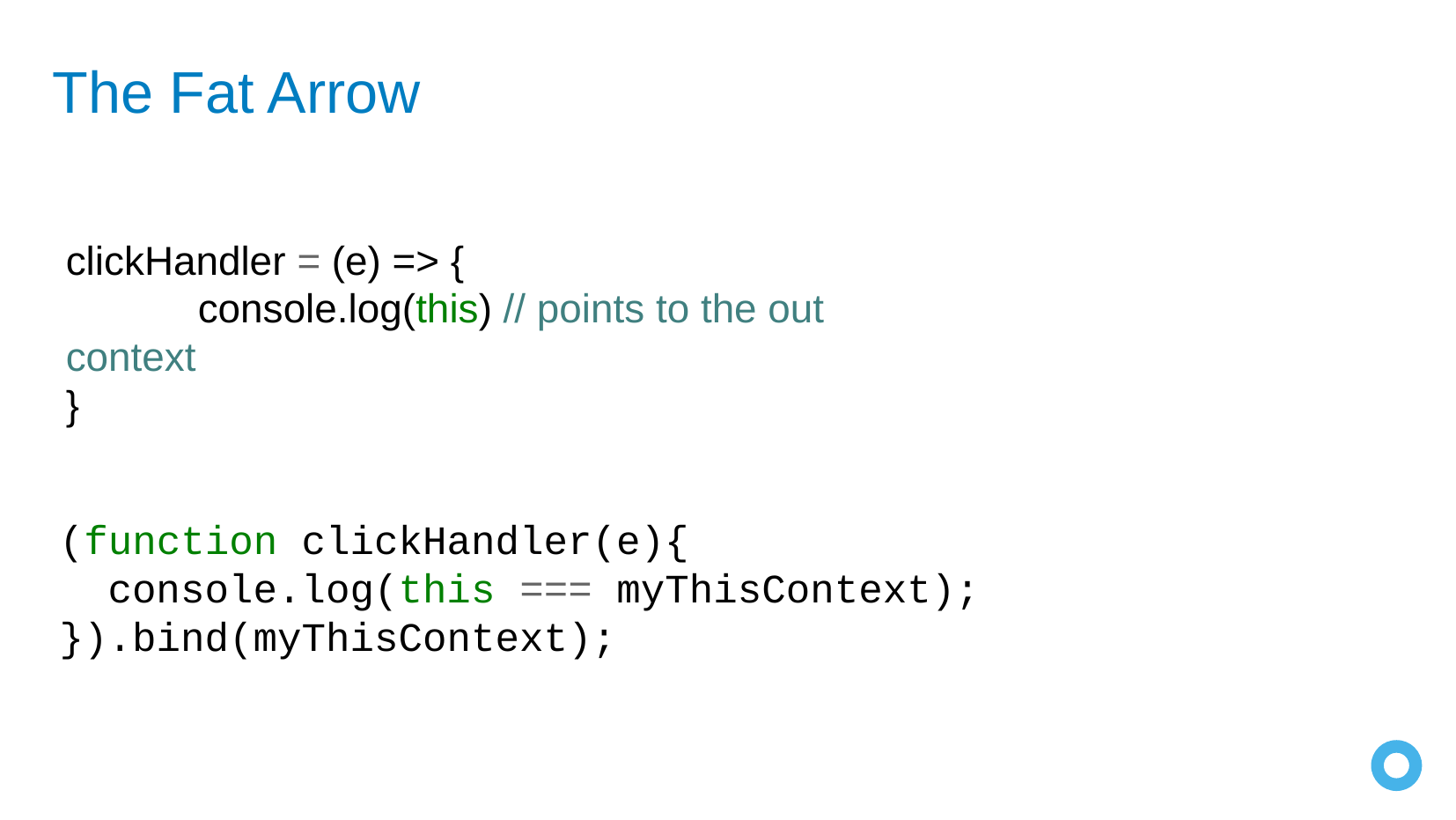

The Fat Arrow
clickHandler = (e) => {
	console.log(this) // points to the out context
}
(function clickHandler(e){
  console.log(this === myThisContext);
}).bind(myThisContext);